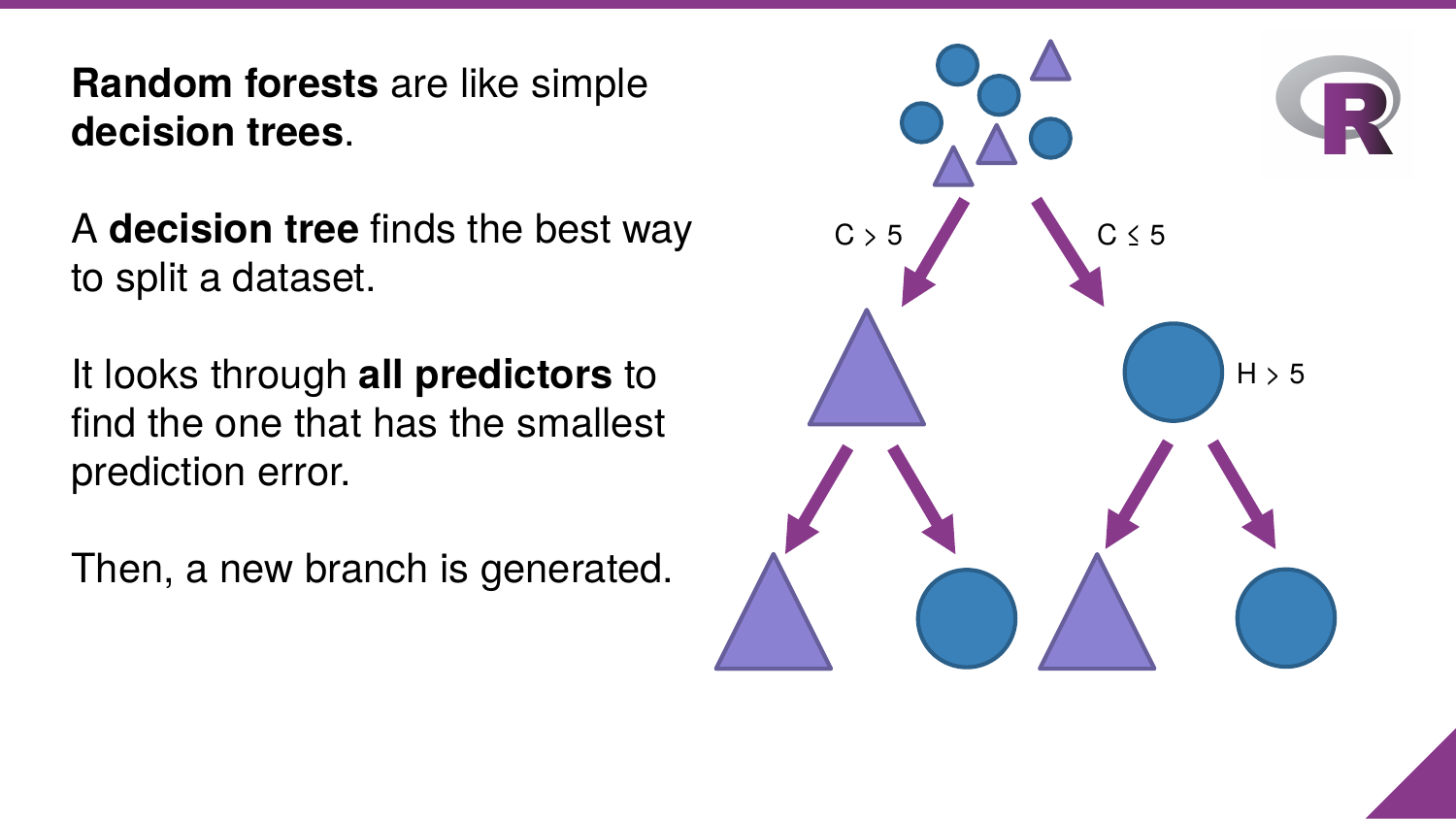

C ≤ 5
C > 5

Random forests are like simple decision trees.

A decision tree finds the best way to split a dataset.

It looks through all predictors to find the one that has the smallest prediction error.

Then, a new branch is generated.

H > 5